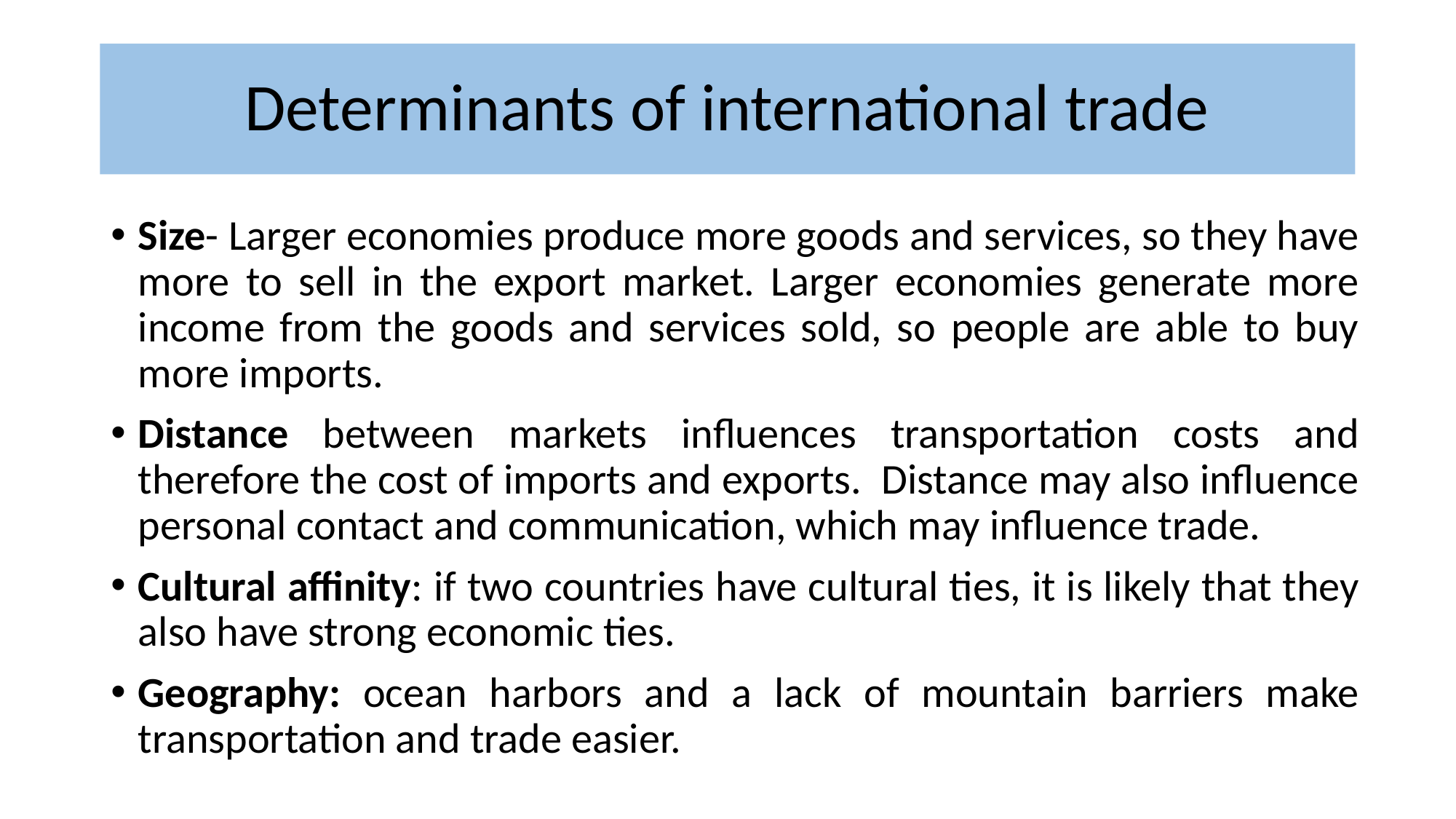

# Determinants of international trade
Size- Larger economies produce more goods and services, so they have more to sell in the export market. Larger economies generate more income from the goods and services sold, so people are able to buy more imports.
Distance between markets influences transportation costs and therefore the cost of imports and exports.  Distance may also influence personal contact and communication, which may influence trade.
Cultural affinity: if two countries have cultural ties, it is likely that they also have strong economic ties.
Geography: ocean harbors and a lack of mountain barriers make transportation and trade easier.